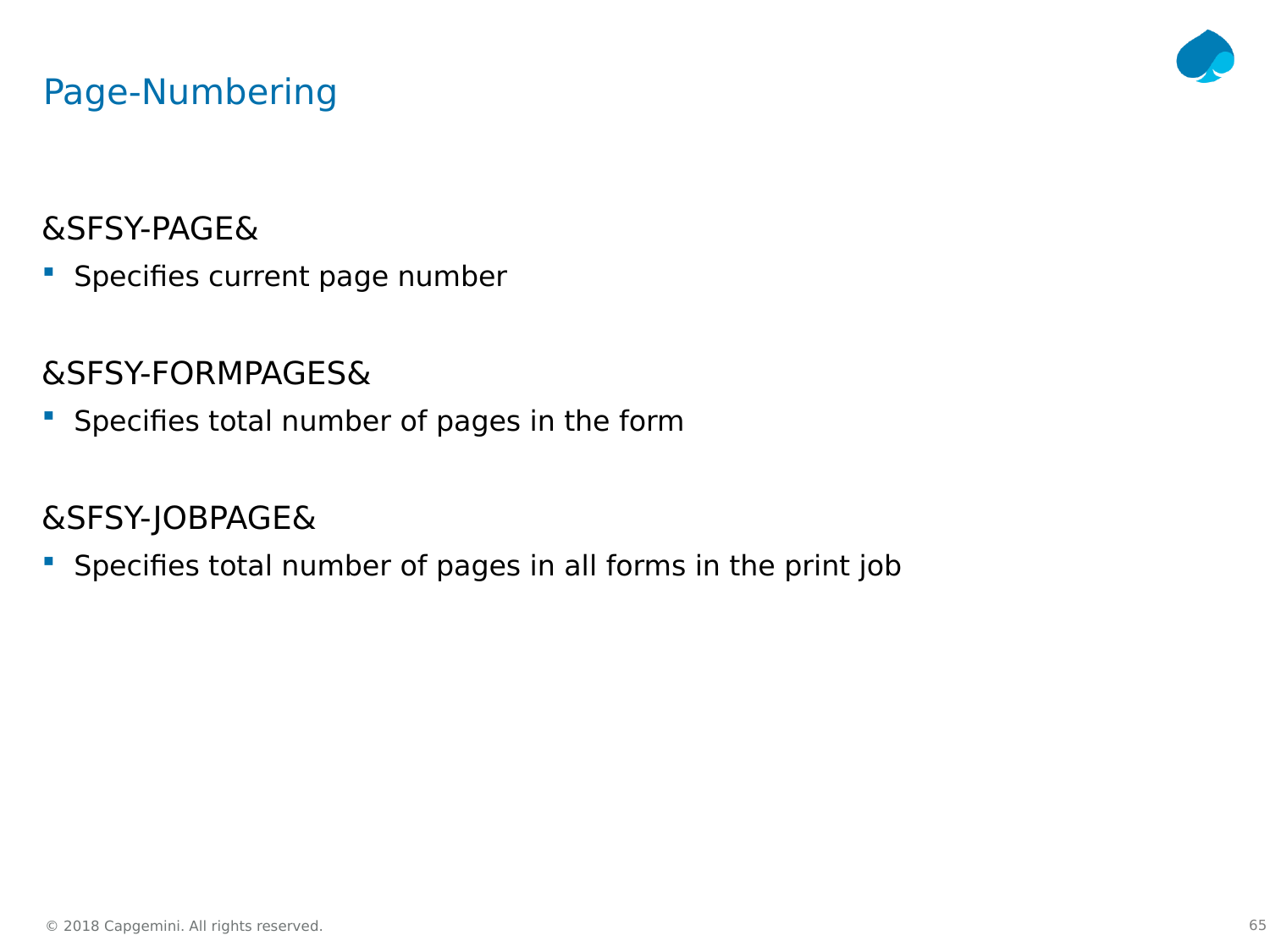

# Page-Numbering
&SFSY-PAGE&
Specifies current page number

&SFSY-FORMPAGES&
Specifies total number of pages in the form

&SFSY-JOBPAGE&
Specifies total number of pages in all forms in the print job